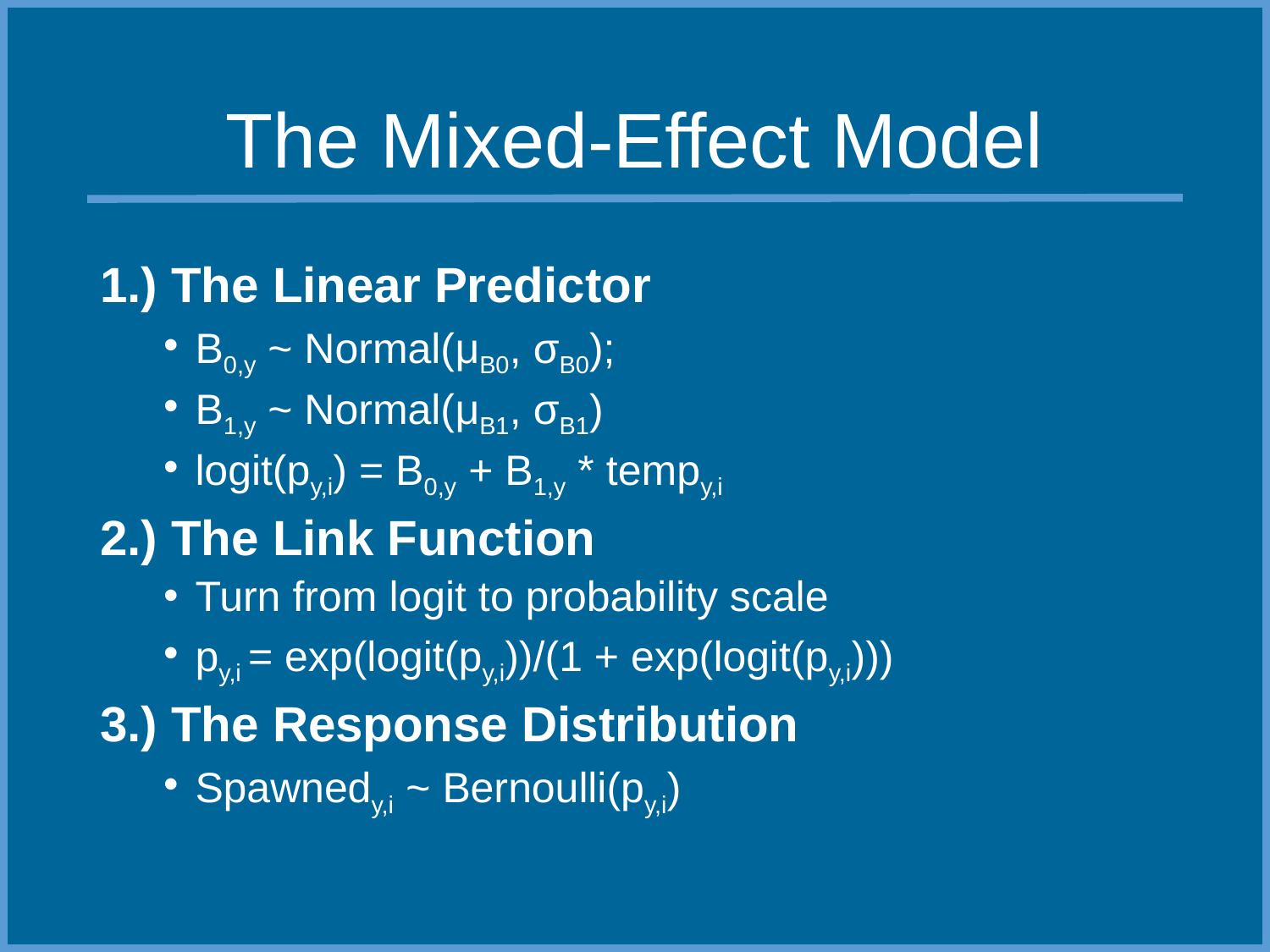

# The Mixed-Effect Model
1.) The Linear Predictor
B0,y ~ Normal(μB0, σB0);
B1,y ~ Normal(μB1, σB1)
logit(py,i) = B0,y + B1,y * tempy,i
2.) The Link Function
Turn from logit to probability scale
py,i = exp(logit(py,i))/(1 + exp(logit(py,i)))
3.) The Response Distribution
Spawnedy,i ~ Bernoulli(py,i)